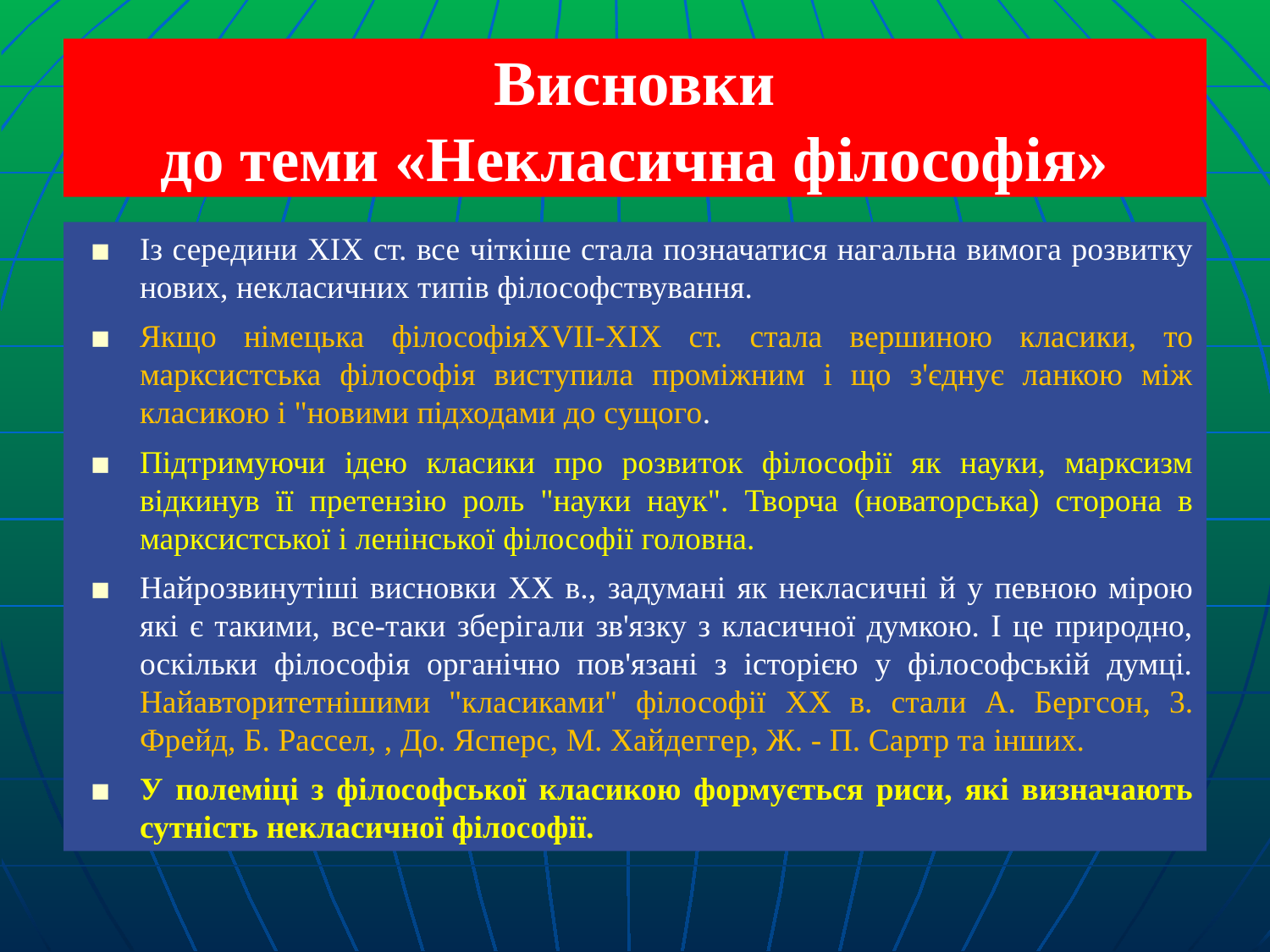

# Висновки до теми «Некласична філософія»
Із середини ХІХ ст. все чіткіше стала позначатися нагальна вимога розвитку нових, некласичних типів філософствування.
Якщо німецька філософіяХVII-ХIХ ст. стала вершиною класики, то марксистська філософія виступила проміжним і що з'єднує ланкою між класикою і "новими підходами до сущого.
Підтримуючи ідею класики про розвиток філософії як науки, марксизм відкинув її претензію роль "науки наук". Творча (новаторська) сторона в марксистської і ленінської філософії головна.
Найрозвинутіші висновки XX в., задумані як некласичні й у певною мірою які є такими, все-таки зберігали зв'язку з класичної думкою. І це природно, оскільки філософія органічно пов'язані з історією у філософській думці. Найавторитетнішими "класиками" філософії XX в. стали А. Бергсон, 3. Фрейд, Б. Рассел, , До. Ясперс, М. Хайдеггер, Ж. - П. Сартр та інших.
У полеміці з філософської класикою формується риси, які визначають сутність некласичної філософії.